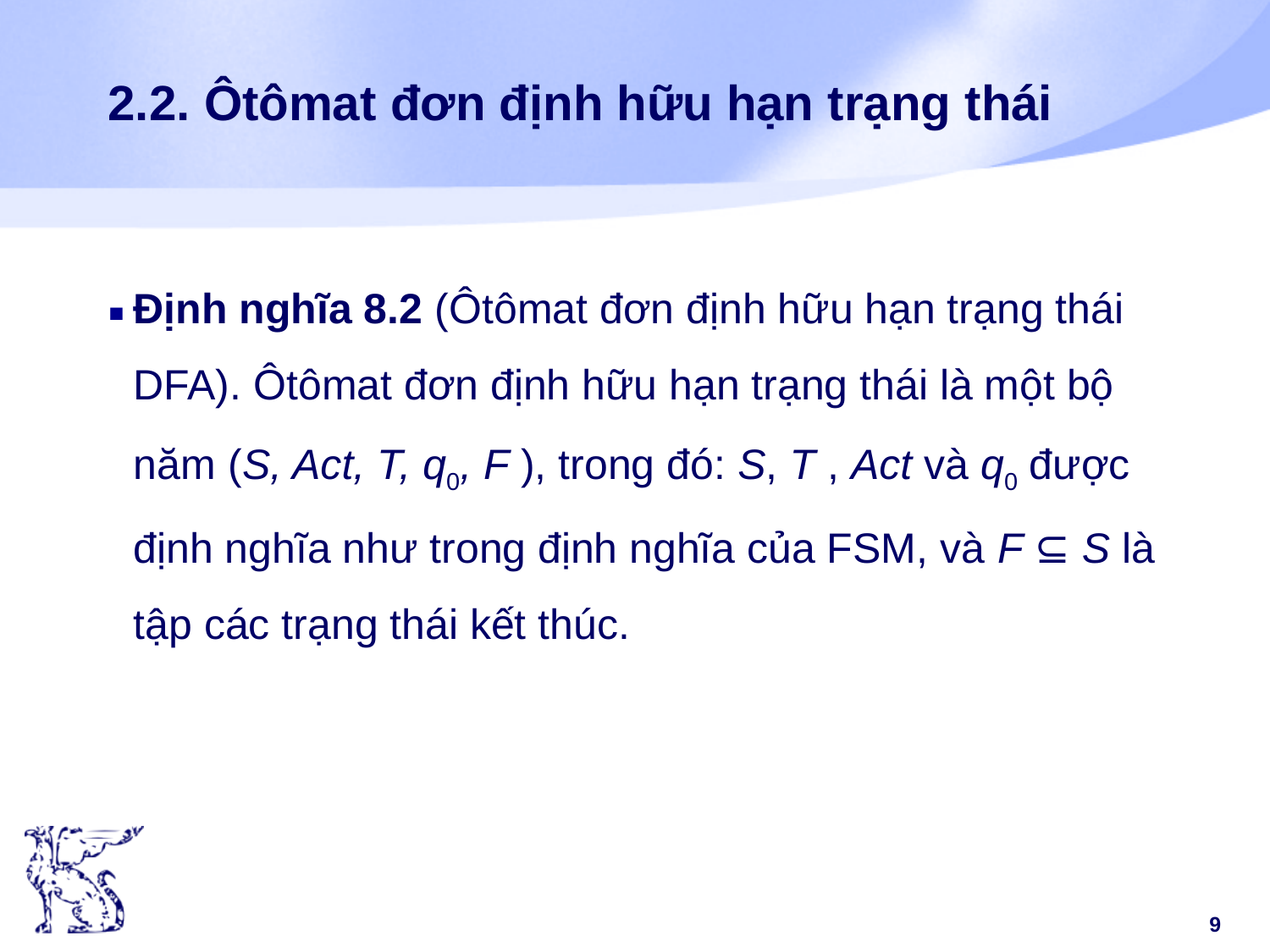

# 2.2. Ôtômat đơn định hữu hạn trạng thái
Định nghĩa 8.2 (Ôtômat đơn định hữu hạn trạng thái DFA). Ôtômat đơn định hữu hạn trạng thái là một bộ năm (S, Act, T, q0, F ), trong đó: S, T , Act và q0 được định nghĩa như trong định nghĩa của FSM, và F ⊆ S là tập các trạng thái kết thúc.

9